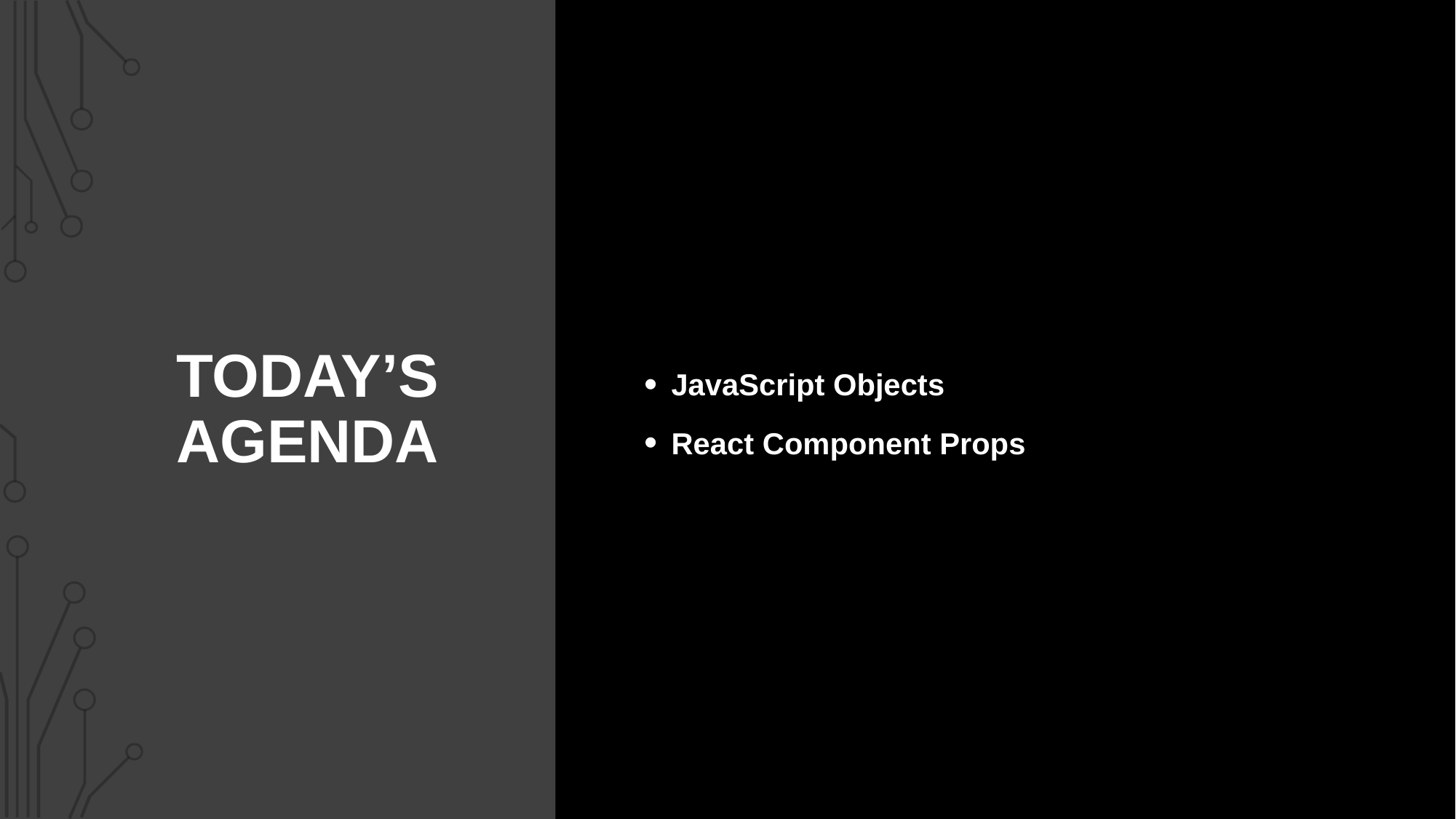

JavaScript Objects
React Component Props
# Today’s Agenda